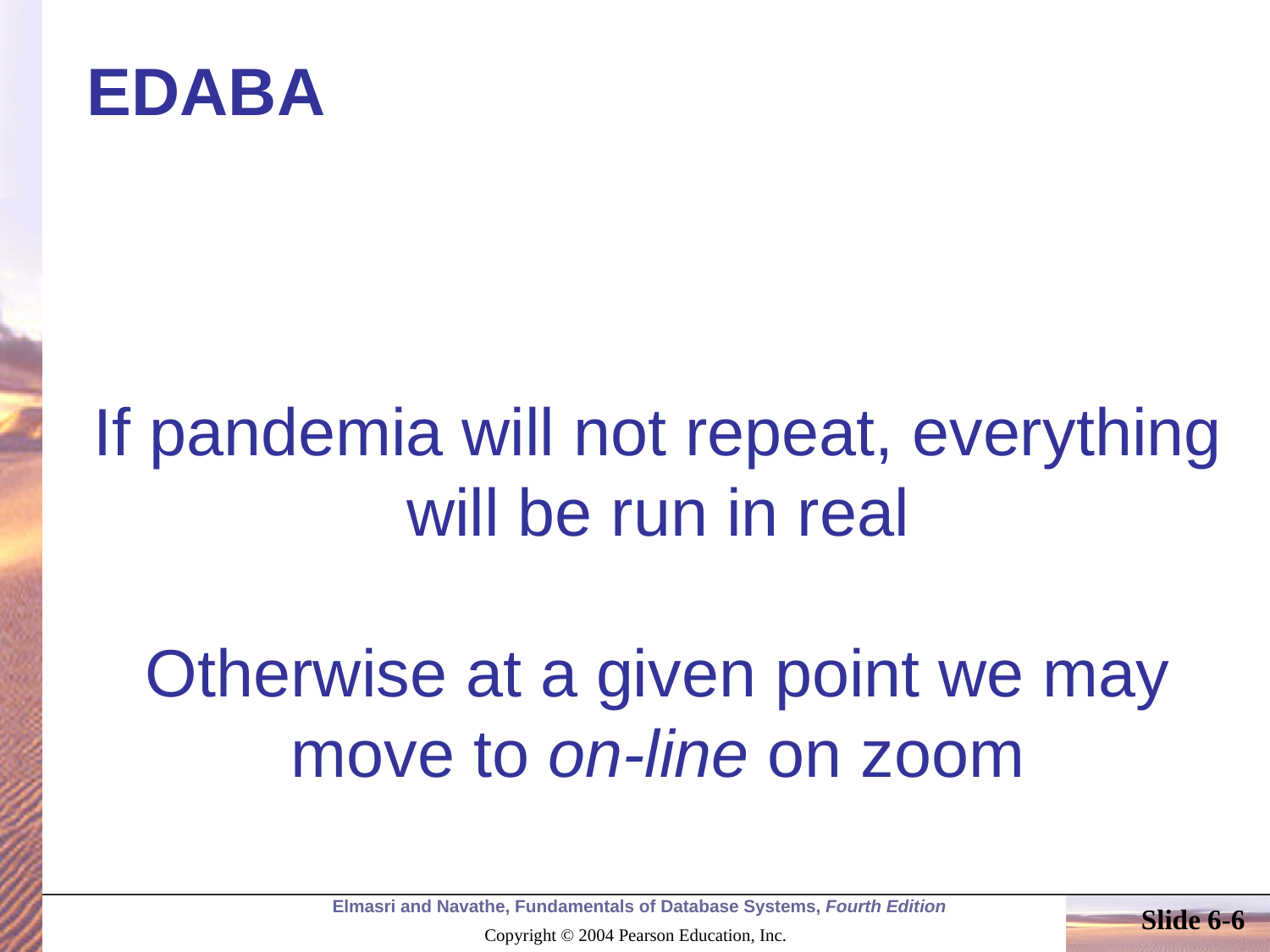

# EDABA

If pandemia will not repeat, everything will be run in real

Otherwise at a given point we may move to on-line on zoom
Slide 6-6